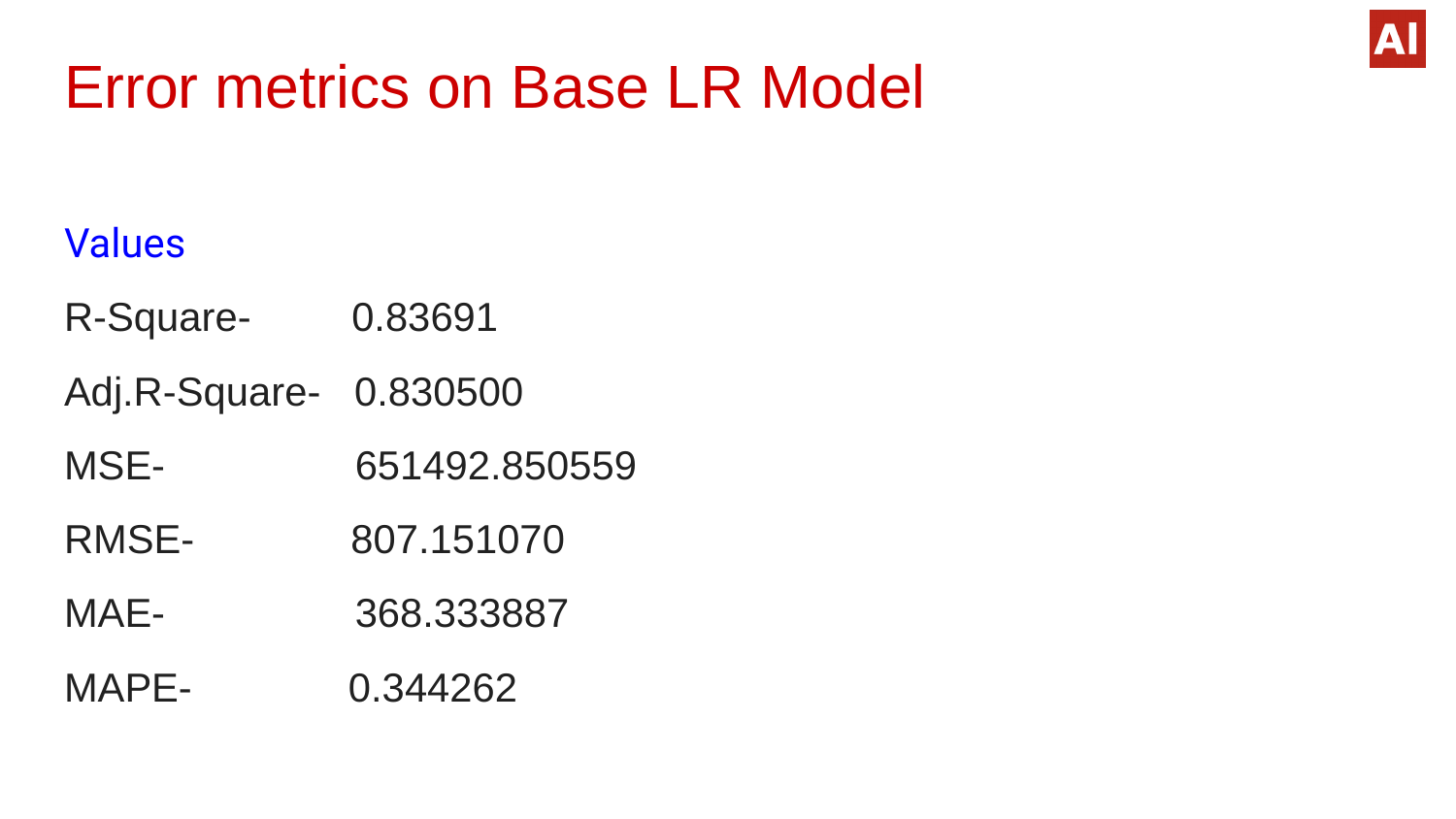

# Error metrics on Base LR Model

Values
R-Square-         0.83691
Adj.R-Square-   0.830500
MSE-                 651492.850559
RMSE-              807.151070
MAE-                 368.333887
MAPE-              0.344262